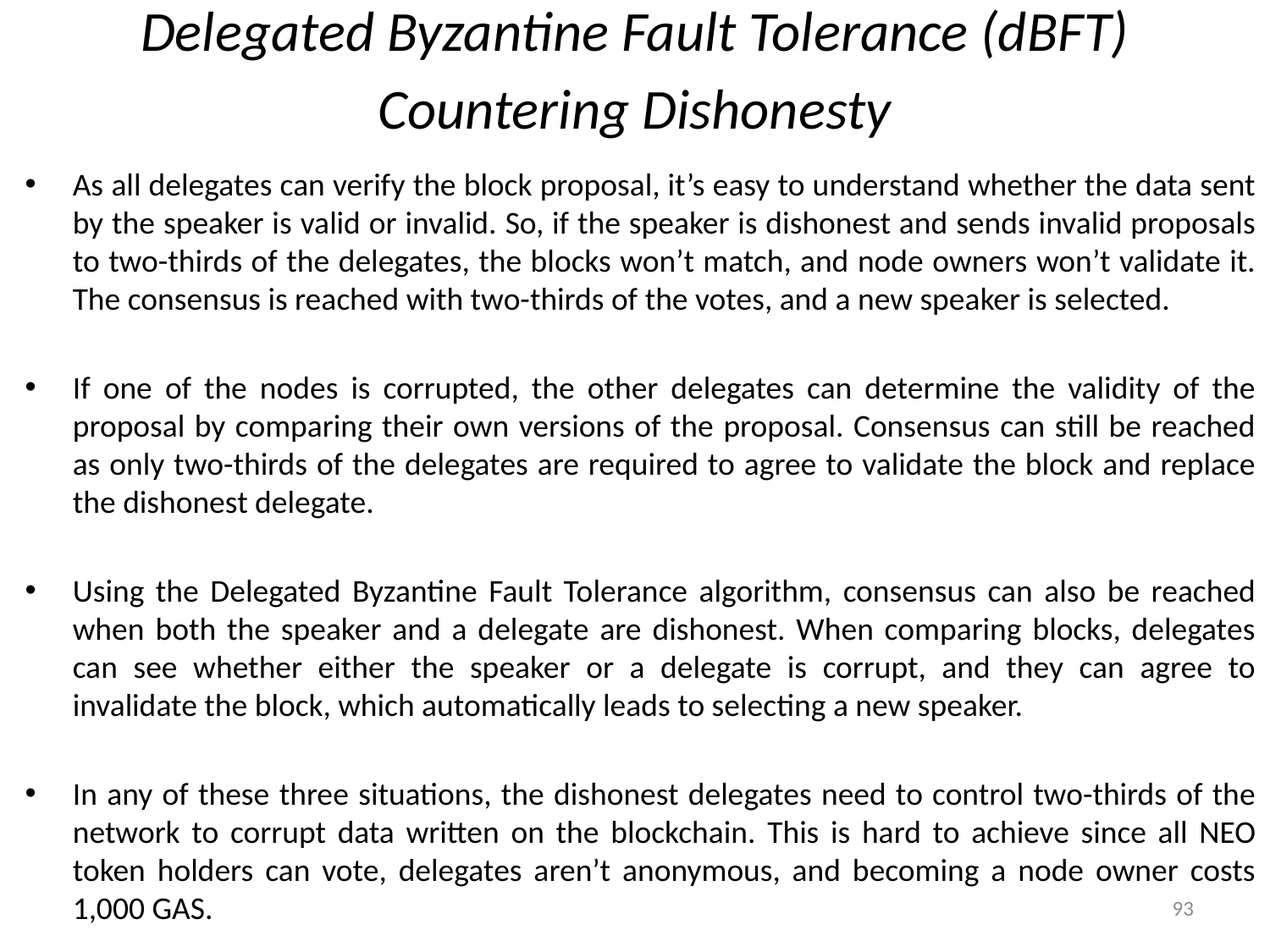

# Delegated Byzantine Fault Tolerance (dBFT)
Countering Dishonesty
As all delegates can verify the block proposal, it’s easy to understand whether the data sent by the speaker is valid or invalid. So, if the speaker is dishonest and sends invalid proposals to two-thirds of the delegates, the blocks won’t match, and node owners won’t validate it. The consensus is reached with two-thirds of the votes, and a new speaker is selected.

If one of the nodes is corrupted, the other delegates can determine the validity of the proposal by comparing their own versions of the proposal. Consensus can still be reached as only two-thirds of the delegates are required to agree to validate the block and replace the dishonest delegate.

Using the Delegated Byzantine Fault Tolerance algorithm, consensus can also be reached when both the speaker and a delegate are dishonest. When comparing blocks, delegates can see whether either the speaker or a delegate is corrupt, and they can agree to invalidate the block, which automatically leads to selecting a new speaker.

In any of these three situations, the dishonest delegates need to control two-thirds of the network to corrupt data written on the blockchain. This is hard to achieve since all NEO token holders can vote, delegates aren’t anonymous, and becoming a node owner costs 1,000 GAS.
93